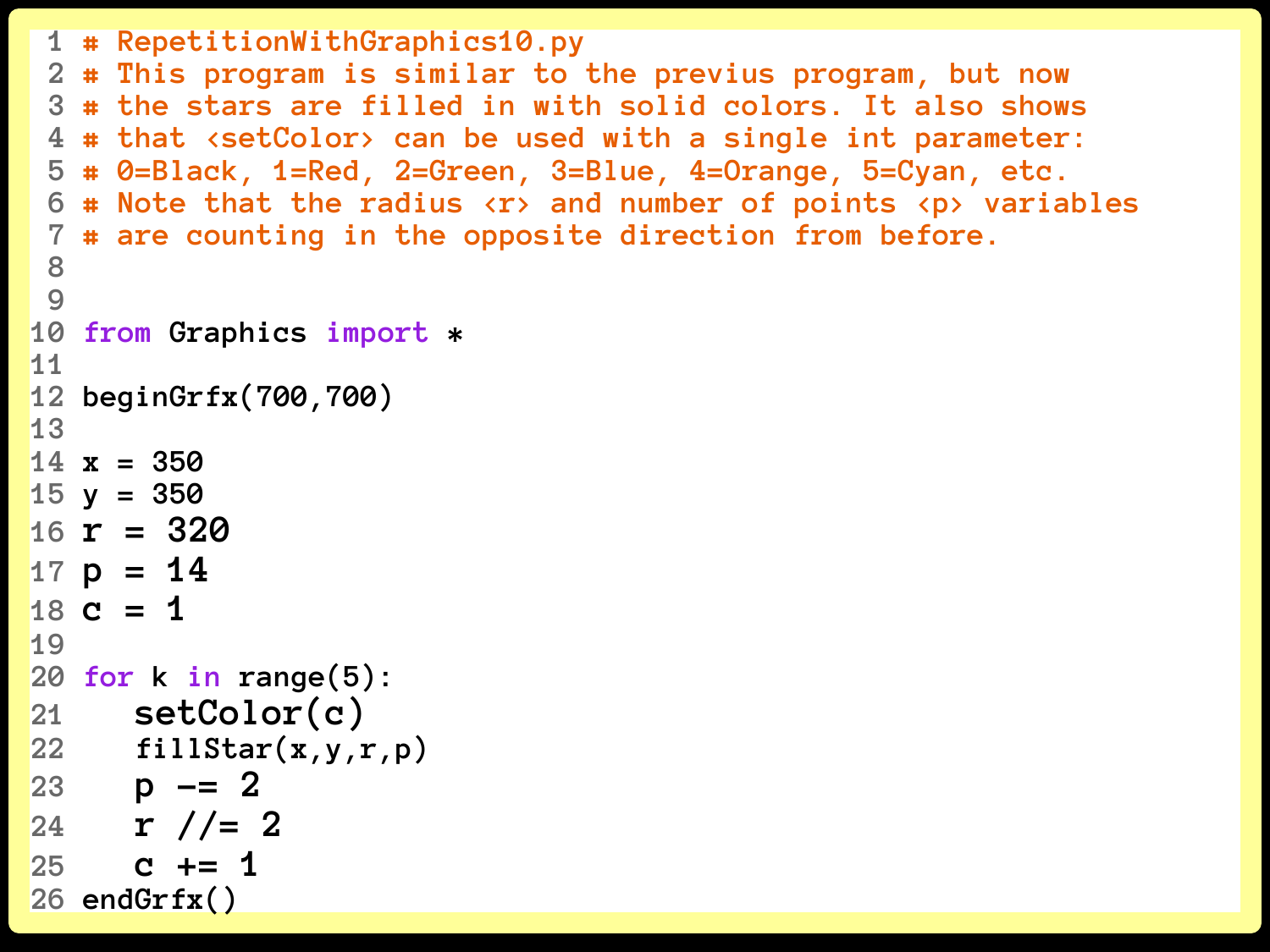

1 # RepetitionWithGraphics10.py
 2 # This program is similar to the previus program, but now
 3 # the stars are filled in with solid colors. It also shows
 4 # that <setColor> can be used with a single int parameter:
 5 # 0=Black, 1=Red, 2=Green, 3=Blue, 4=Orange, 5=Cyan, etc.
 6 # Note that the radius <r> and number of points <p> variables
 7 # are counting in the opposite direction from before.
 8
 9
10 from Graphics import *
11
12 beginGrfx(700,700)
13
14 x = 350
15 y = 350
16 r = 320
17 p = 14
18 c = 1
19
20 for k in range(5):
21    setColor(c)
22    fillStar(x,y,r,p)
23    p -= 2
24    r //= 2
25    c += 1
26 endGrfx()